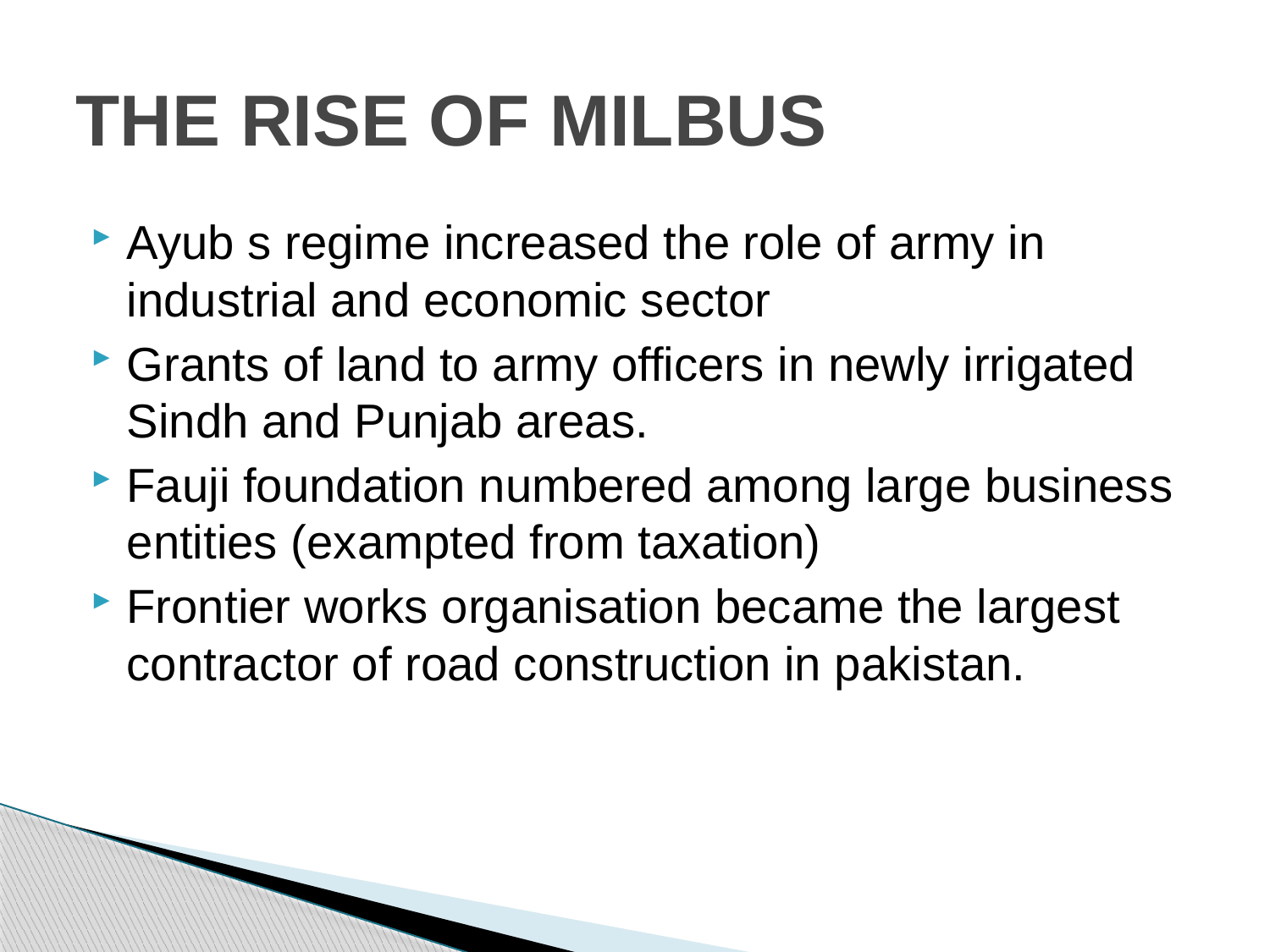

# THE RISE OF MILBUS
Ayub s regime increased the role of army in industrial and economic sector
Grants of land to army officers in newly irrigated Sindh and Punjab areas.
Fauji foundation numbered among large business entities (exampted from taxation)
Frontier works organisation became the largest contractor of road construction in pakistan.